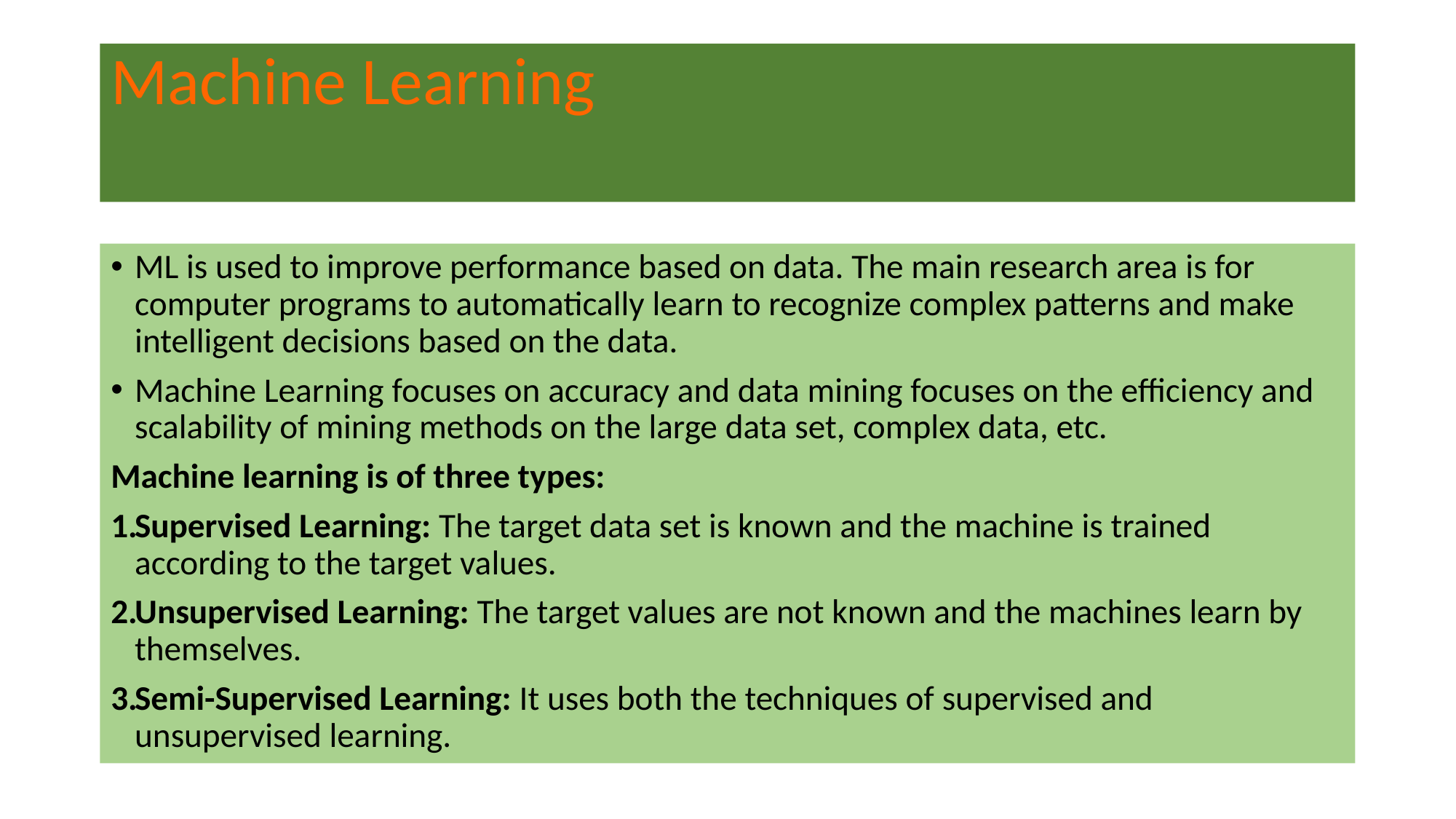

# Machine Learning
ML is used to improve performance based on data. The main research area is for computer programs to automatically learn to recognize complex patterns and make intelligent decisions based on the data.
Machine Learning focuses on accuracy and data mining focuses on the efficiency and scalability of mining methods on the large data set, complex data, etc.
Machine learning is of three types:
Supervised Learning: The target data set is known and the machine is trained according to the target values.
Unsupervised Learning: The target values are not known and the machines learn by themselves.
Semi-Supervised Learning: It uses both the techniques of supervised and unsupervised learning.